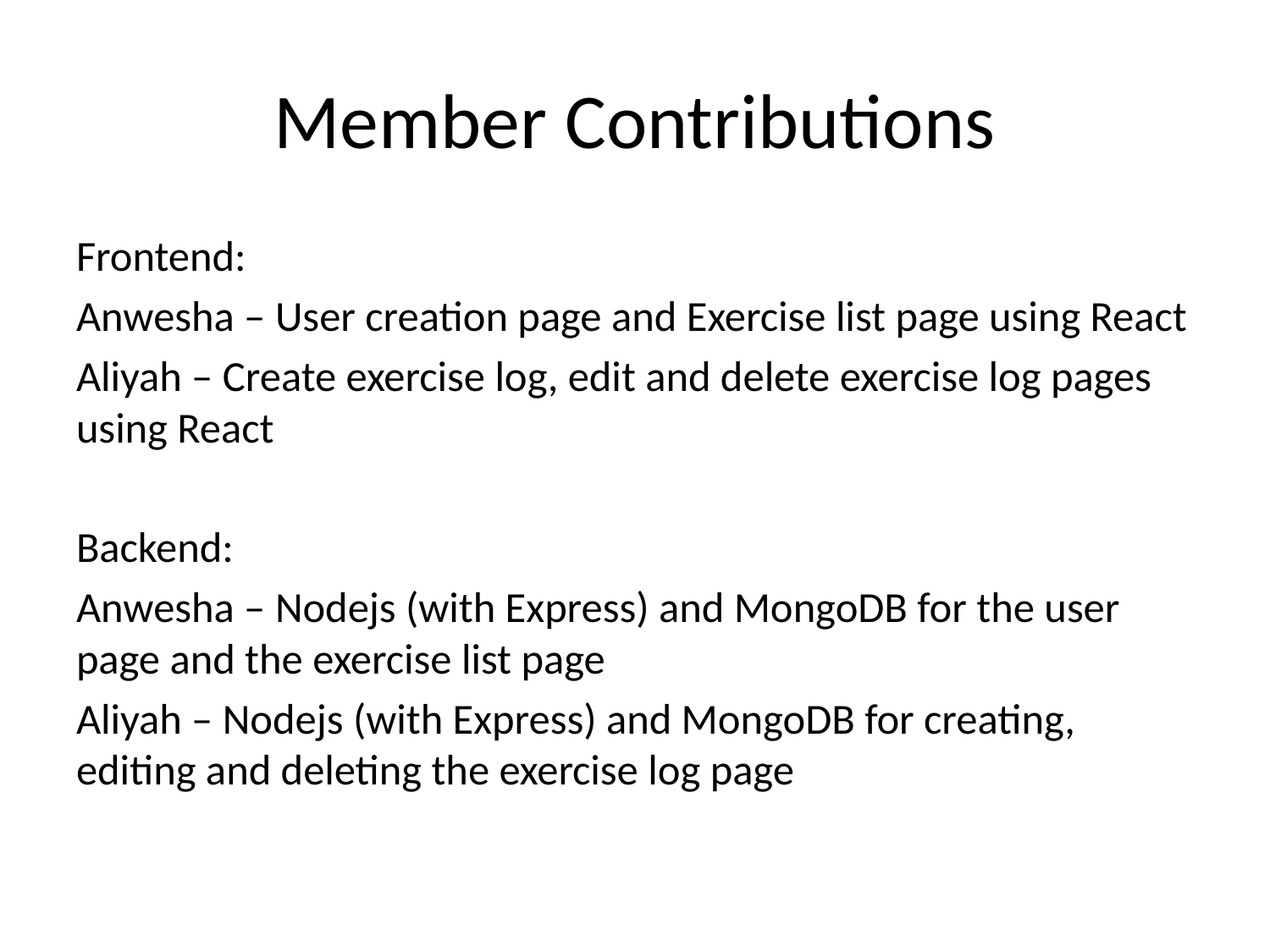

# Member Contributions
Frontend:
Anwesha – User creation page and Exercise list page using React
Aliyah – Create exercise log, edit and delete exercise log pages using React

Backend:
Anwesha – Nodejs (with Express) and MongoDB for the user page and the exercise list page
Aliyah – Nodejs (with Express) and MongoDB for creating, editing and deleting the exercise log page